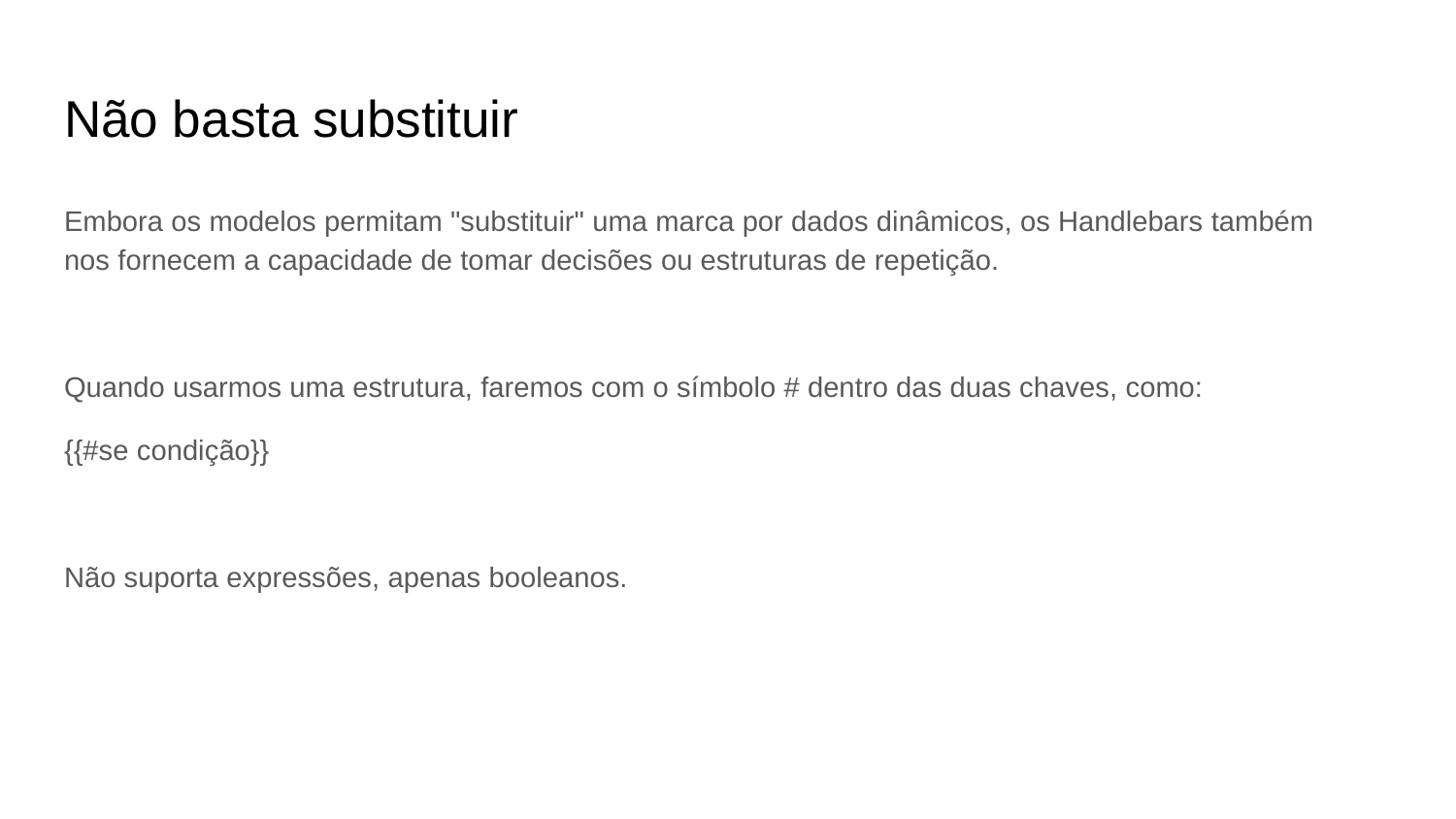

# Não basta substituir
Embora os modelos permitam "substituir" uma marca por dados dinâmicos, os Handlebars também nos fornecem a capacidade de tomar decisões ou estruturas de repetição.

Quando usarmos uma estrutura, faremos com o símbolo # dentro das duas chaves, como:
{{#se condição}}

Não suporta expressões, apenas booleanos.